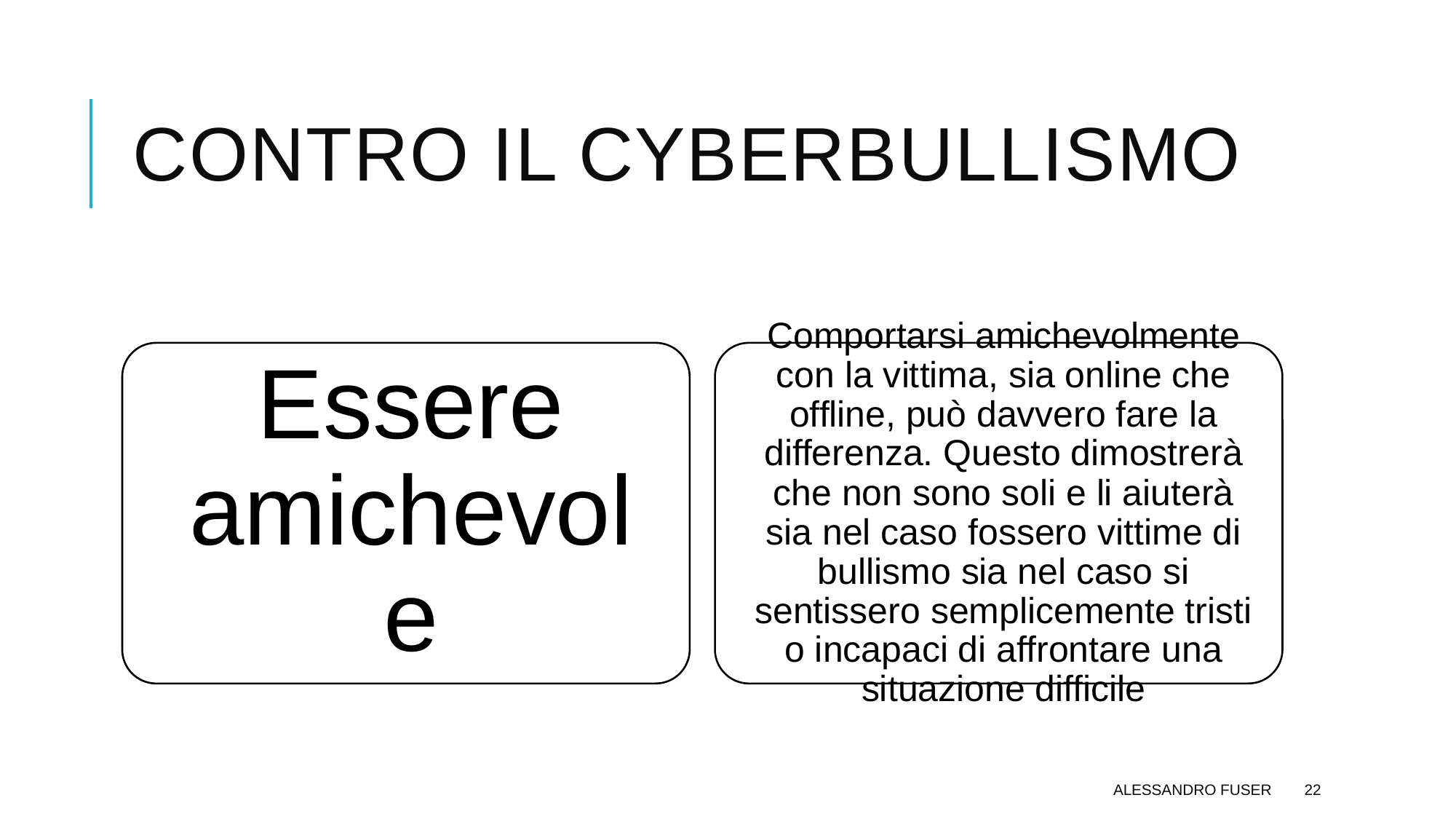

# Contro il cyberbullismo
Essere amichevole
Comportarsi amichevolmente con la vittima, sia online che offline, può davvero fare la differenza. Questo dimostrerà che non sono soli e li aiuterà sia nel caso fossero vittime di bullismo sia nel caso si sentissero semplicemente tristi o incapaci di affrontare una situazione difficile
Alessandro Fuser
22